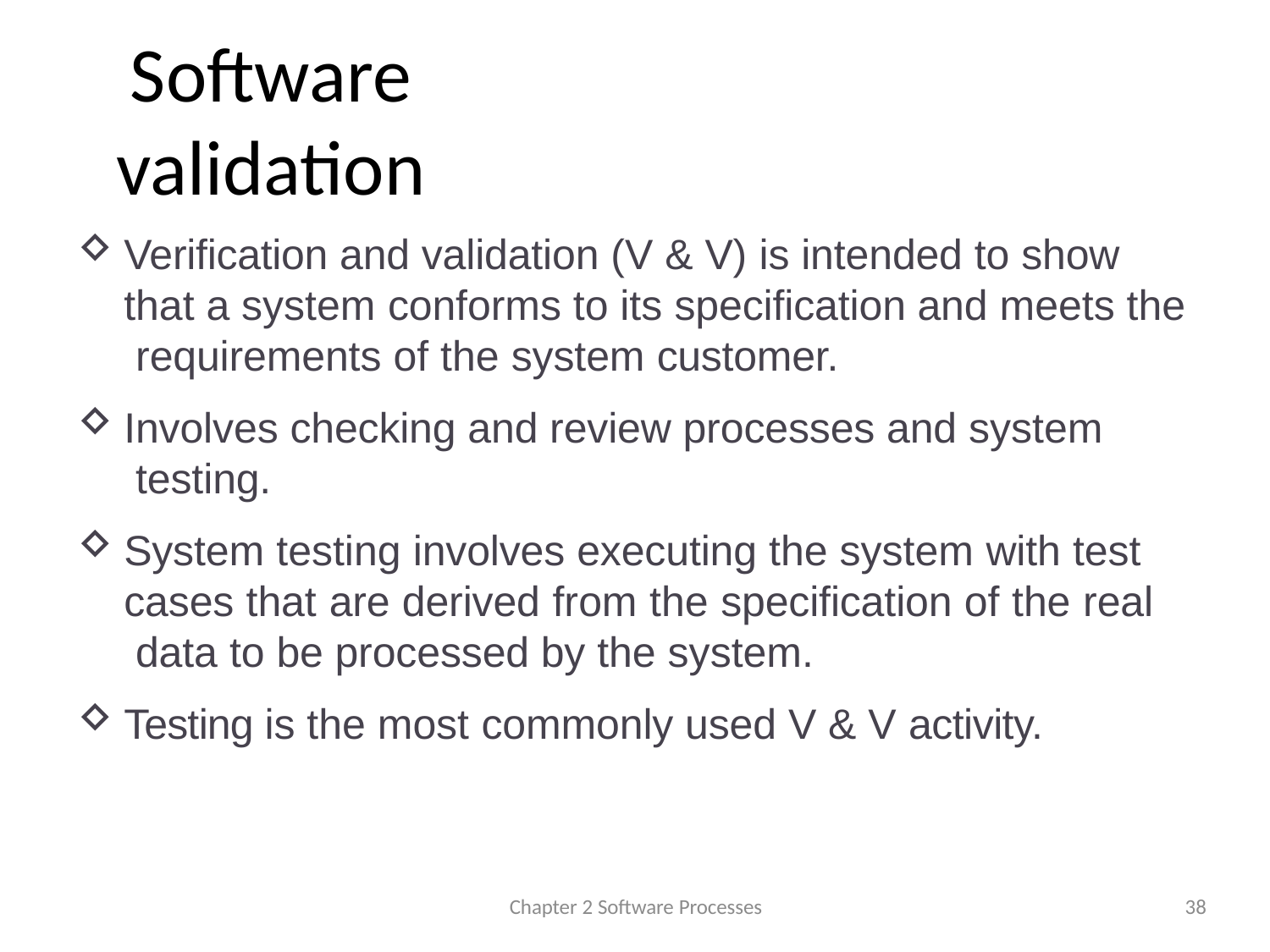

# Software validation
Verification and validation (V & V) is intended to show  that a system conforms to its specification and meets the  requirements of the system customer.
Involves checking and review processes and system  testing.
System testing involves executing the system with test  cases that are derived from the specification of the real  data to be processed by the system.
Testing is the most commonly used V & V activity.
Chapter 2 Software Processes
38